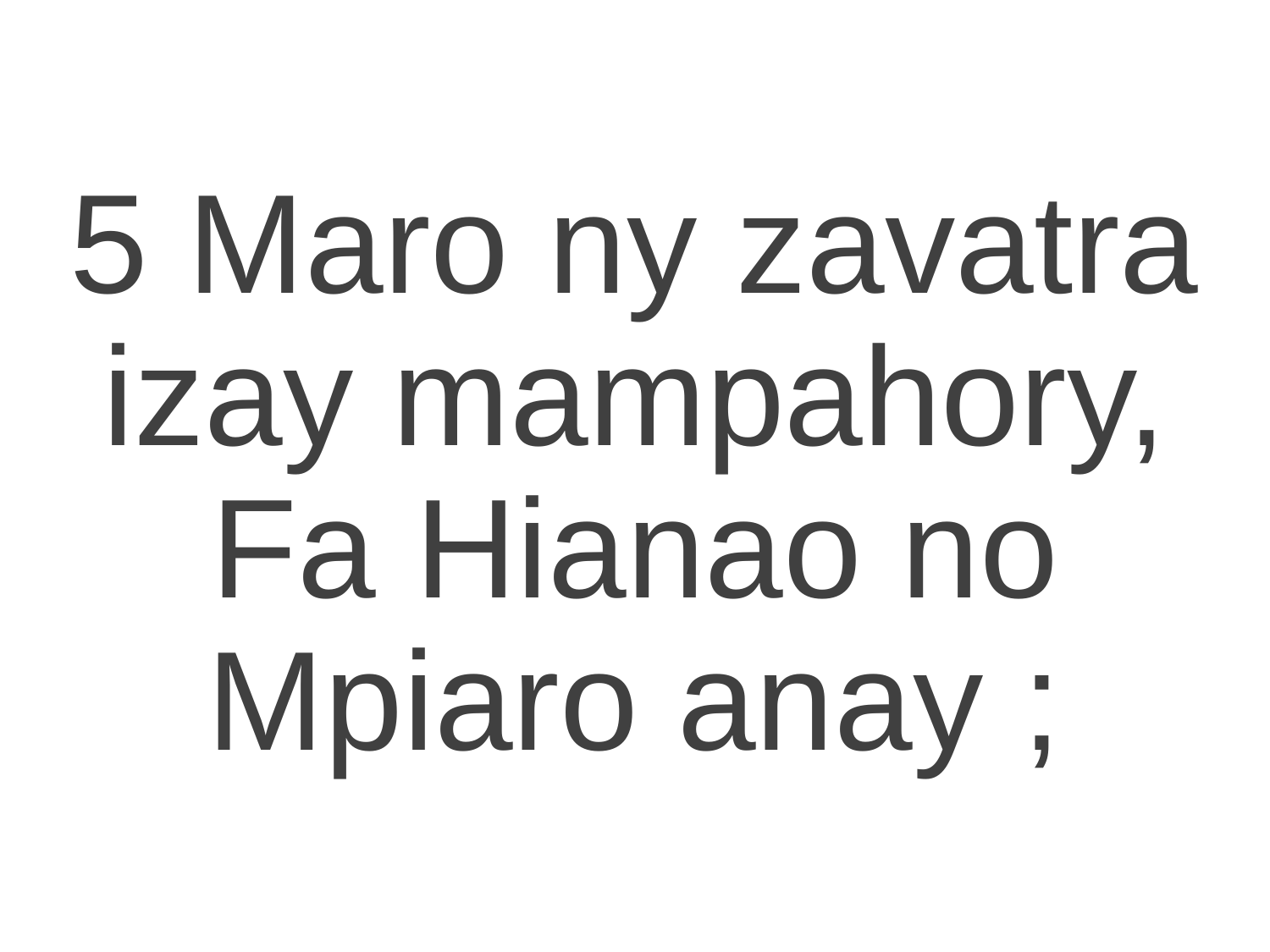

5 Maro ny zavatra izay mampahory,
Fa Hianao no Mpiaro anay ;